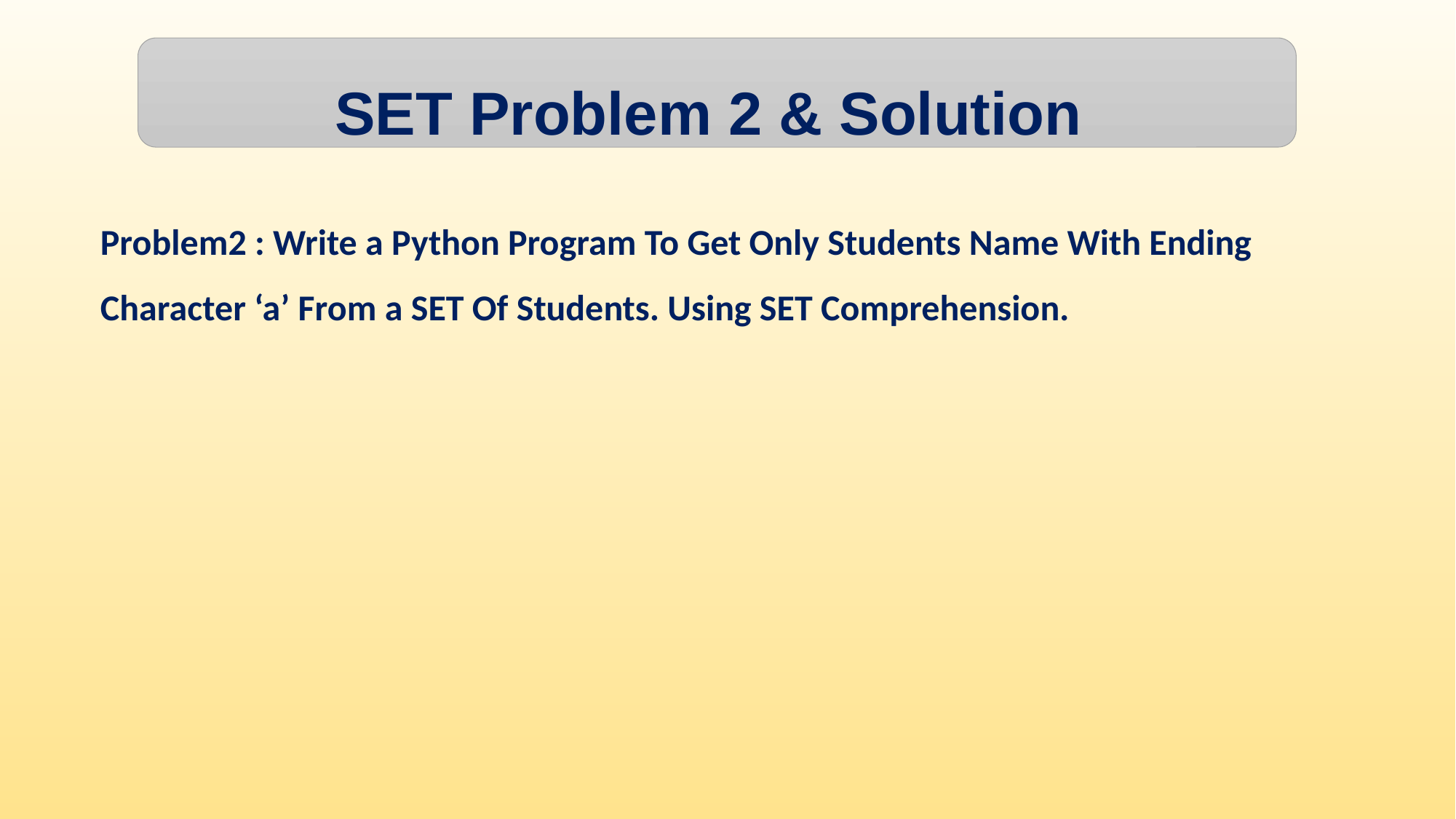

SET Problem 2 & Solution
Problem2 : Write a Python Program To Get Only Students Name With Ending Character ‘a’ From a SET Of Students. Using SET Comprehension.